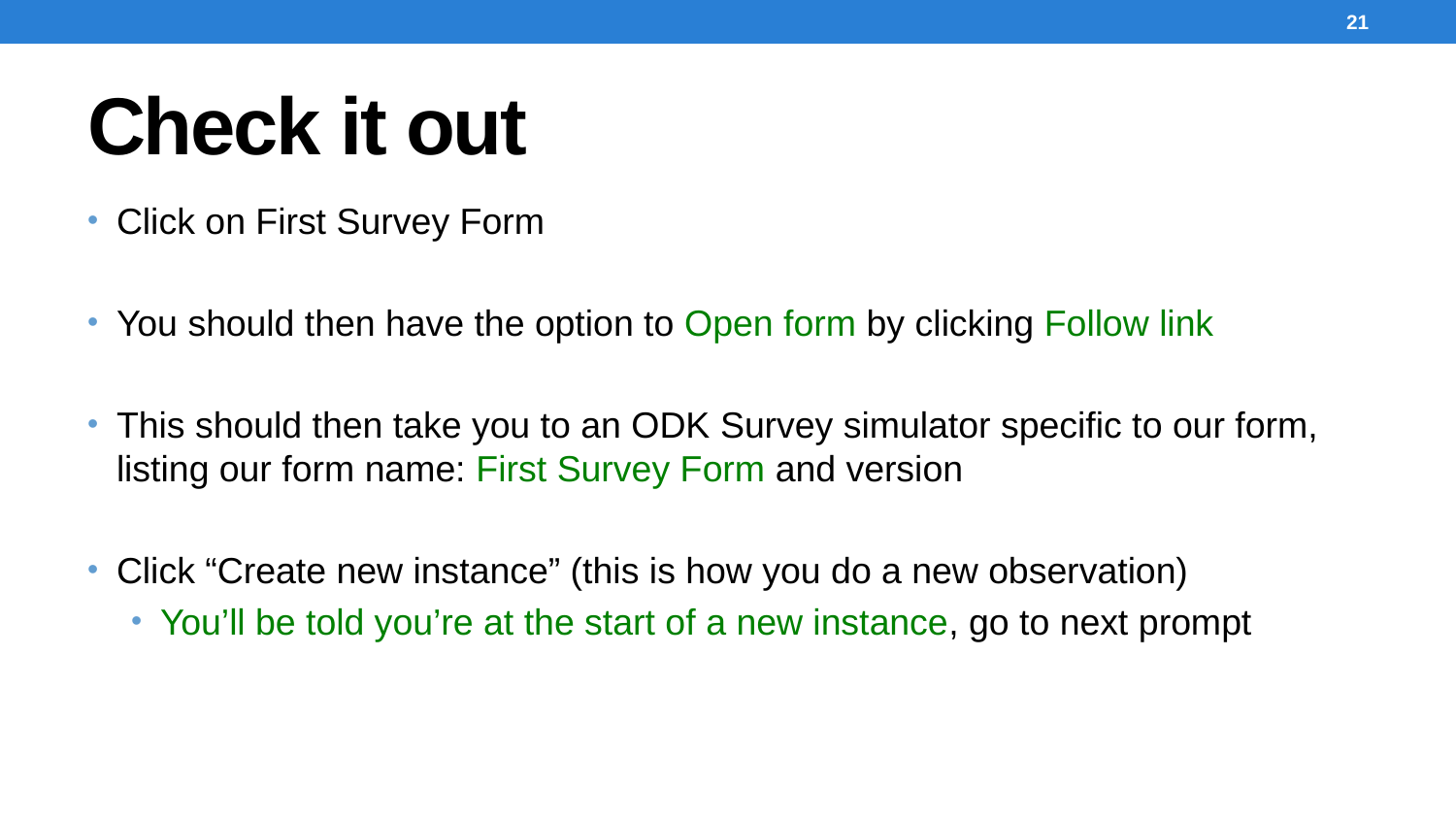

21
# Check it out
Click on First Survey Form

You should then have the option to Open form by clicking Follow link

This should then take you to an ODK Survey simulator specific to our form, listing our form name: First Survey Form and version

Click “Create new instance” (this is how you do a new observation)
You’ll be told you’re at the start of a new instance, go to next prompt